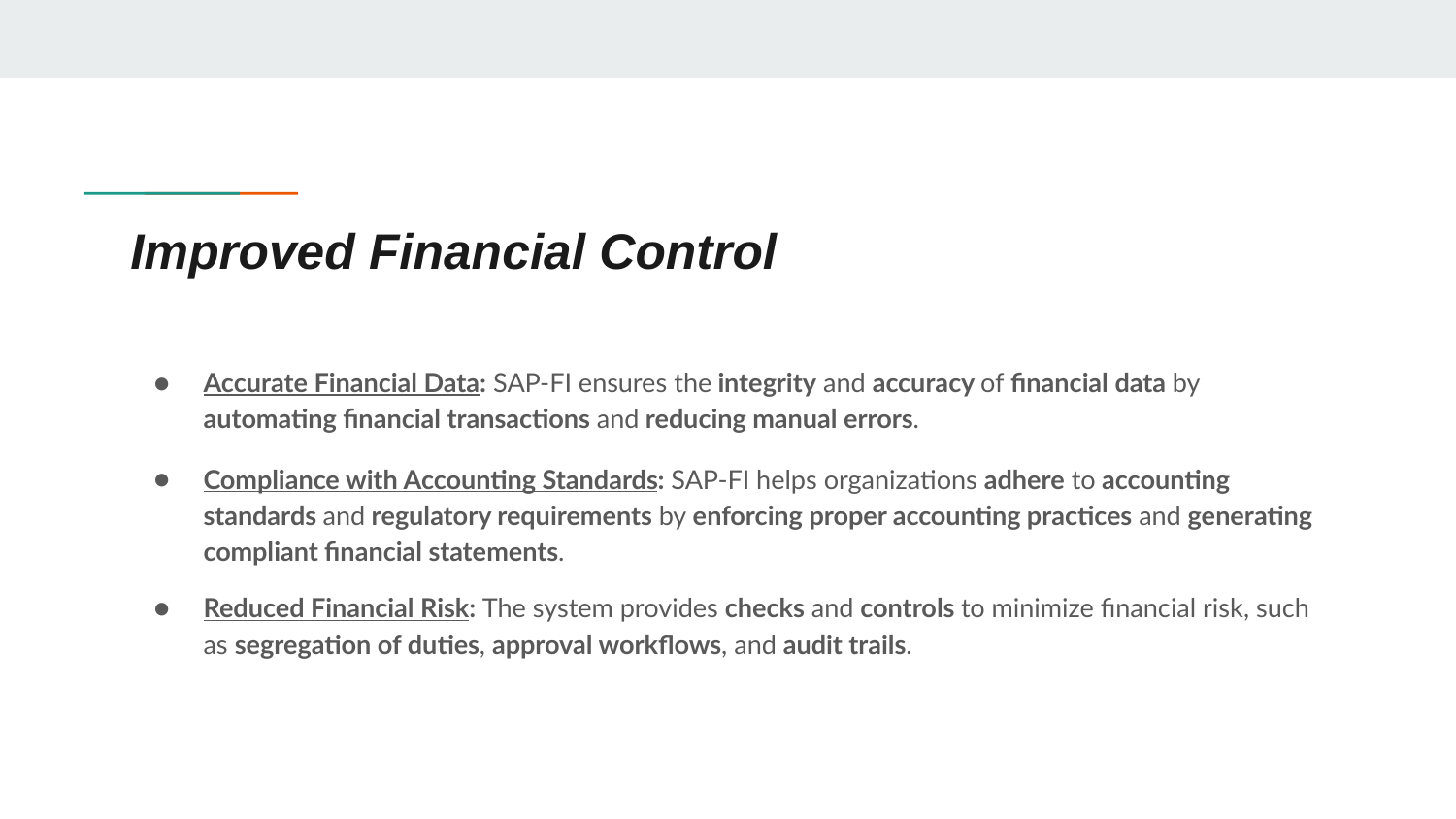

# Improved Financial Control
Accurate Financial Data: SAP-FI ensures the integrity and accuracy of financial data by automating financial transactions and reducing manual errors.
Compliance with Accounting Standards: SAP-FI helps organizations adhere to accounting standards and regulatory requirements by enforcing proper accounting practices and generating compliant financial statements.
Reduced Financial Risk: The system provides checks and controls to minimize financial risk, such as segregation of duties, approval workflows, and audit trails.